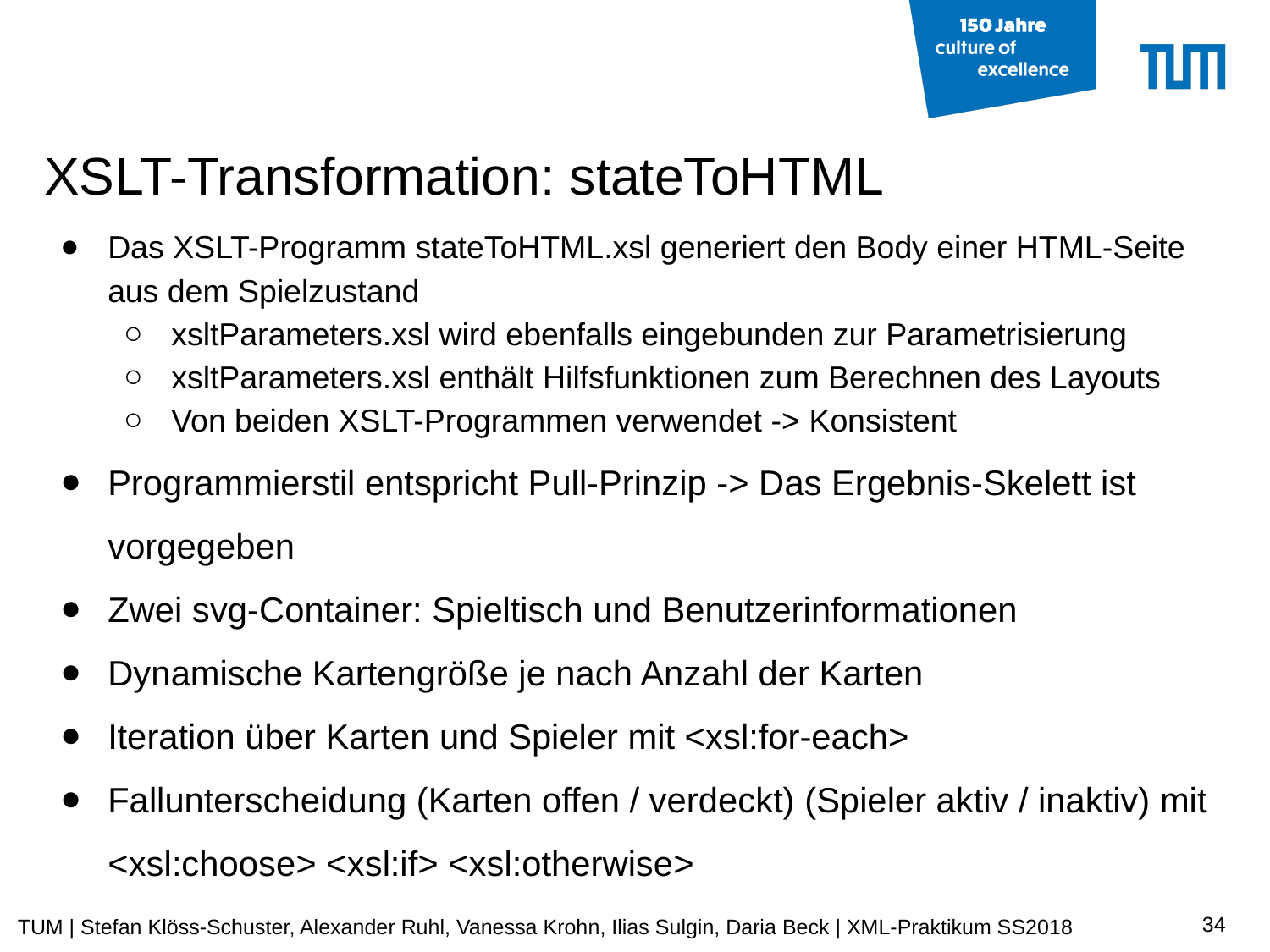

# XSLT-Transformation: stateToHTML
Das XSLT-Programm stateToHTML.xsl generiert den Body einer HTML-Seite aus dem Spielzustand
xsltParameters.xsl wird ebenfalls eingebunden zur Parametrisierung
xsltParameters.xsl enthält Hilfsfunktionen zum Berechnen des Layouts
Von beiden XSLT-Programmen verwendet -> Konsistent
Programmierstil entspricht Pull-Prinzip -> Das Ergebnis-Skelett ist vorgegeben
Zwei svg-Container: Spieltisch und Benutzerinformationen
Dynamische Kartengröße je nach Anzahl der Karten
Iteration über Karten und Spieler mit <xsl:for-each>
Fallunterscheidung (Karten offen / verdeckt) (Spieler aktiv / inaktiv) mit <xsl:choose> <xsl:if> <xsl:otherwise>
34
TUM | Stefan Klöss-Schuster, Alexander Ruhl, Vanessa Krohn, Ilias Sulgin, Daria Beck | XML-Praktikum SS2018